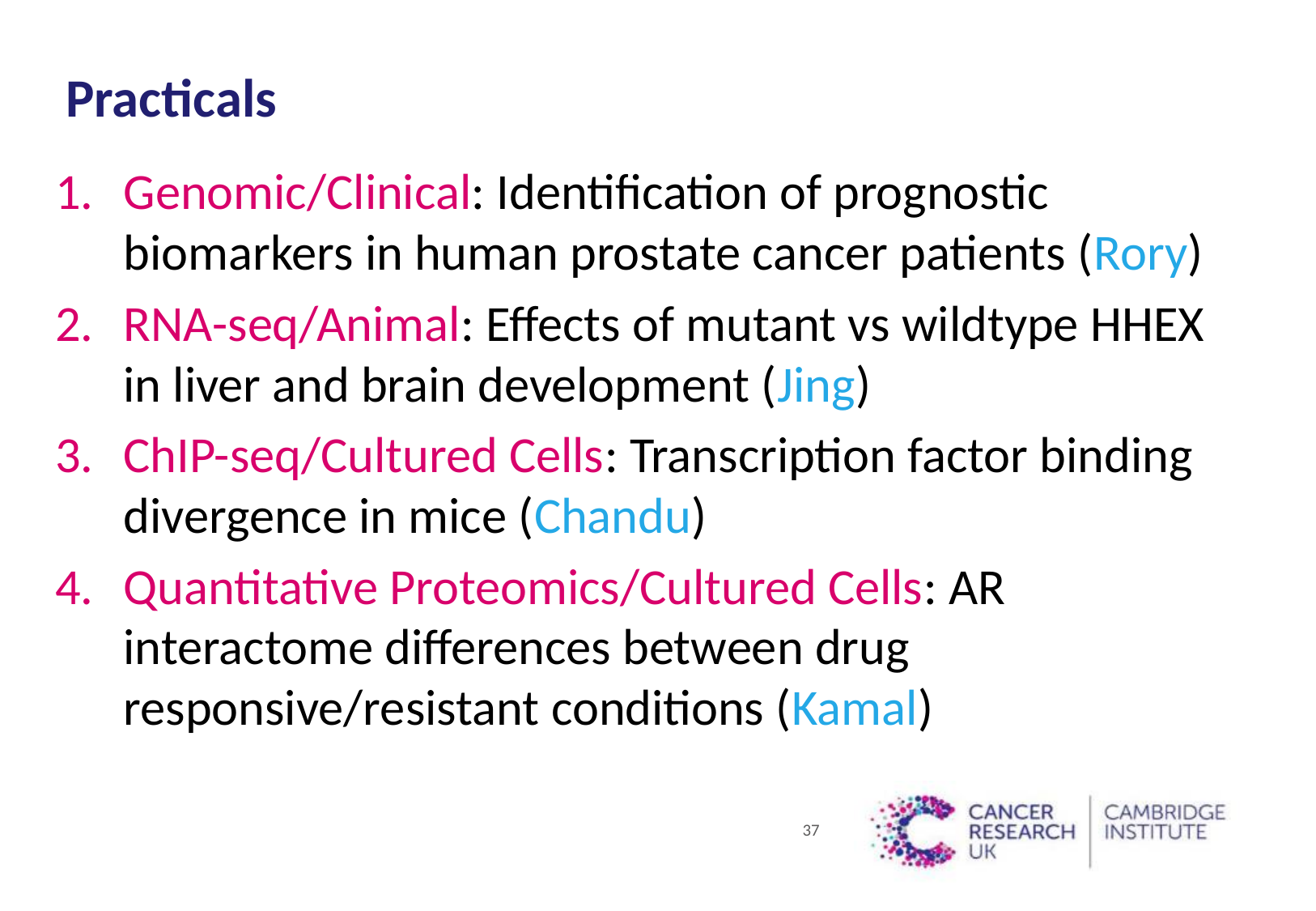

# Practicals
Genomic/Clinical: Identification of prognostic biomarkers in human prostate cancer patients (Rory)
RNA-seq/Animal: Effects of mutant vs wildtype HHEX in liver and brain development (Jing)
ChIP-seq/Cultured Cells: Transcription factor binding divergence in mice (Chandu)
Quantitative Proteomics/Cultured Cells: AR interactome differences between drug responsive/resistant conditions (Kamal)

37